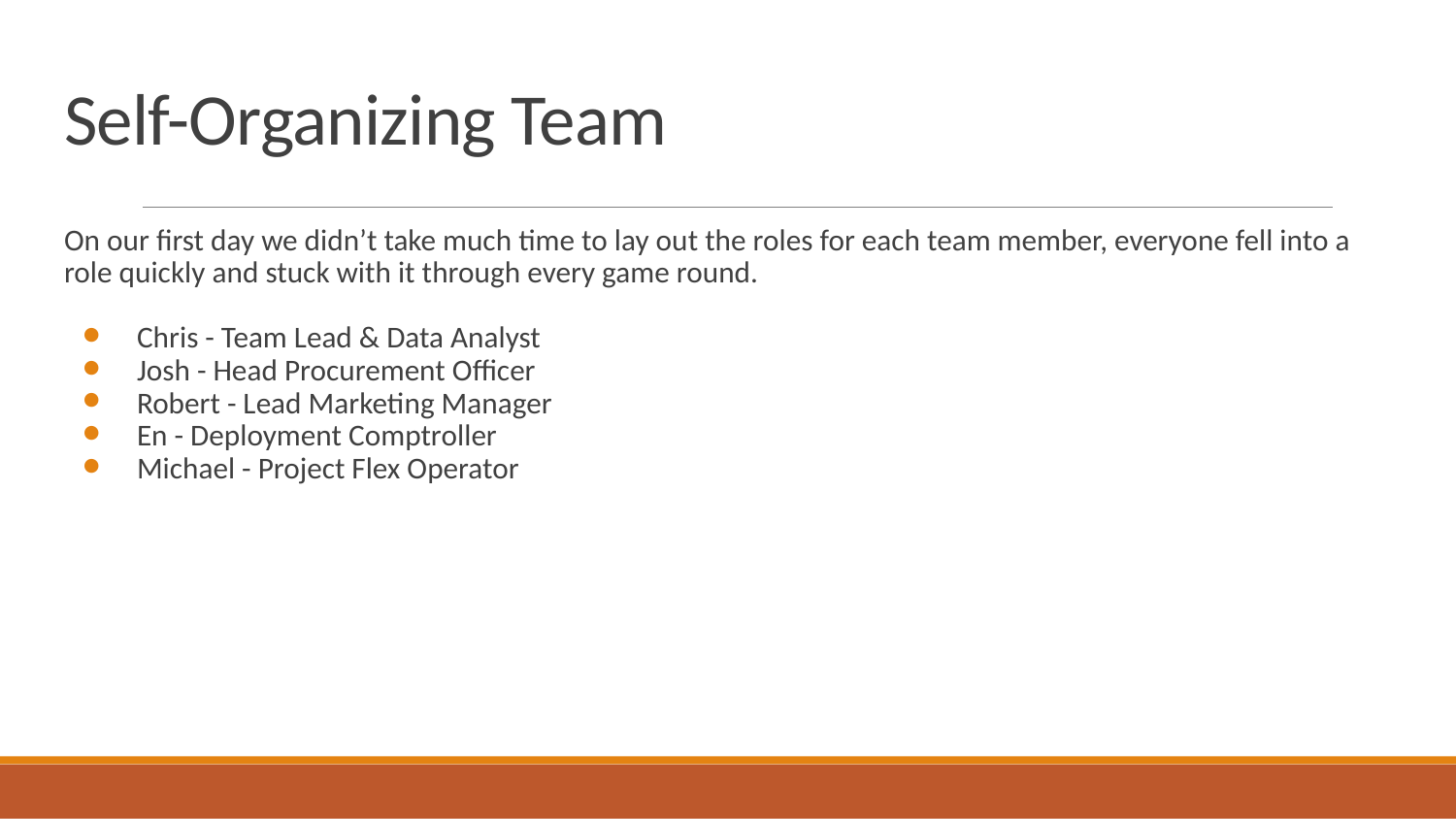

# Self-Organizing Team
On our first day we didn’t take much time to lay out the roles for each team member, everyone fell into a role quickly and stuck with it through every game round.
Chris - Team Lead & Data Analyst
Josh - Head Procurement Officer
Robert - Lead Marketing Manager
En - Deployment Comptroller
Michael - Project Flex Operator